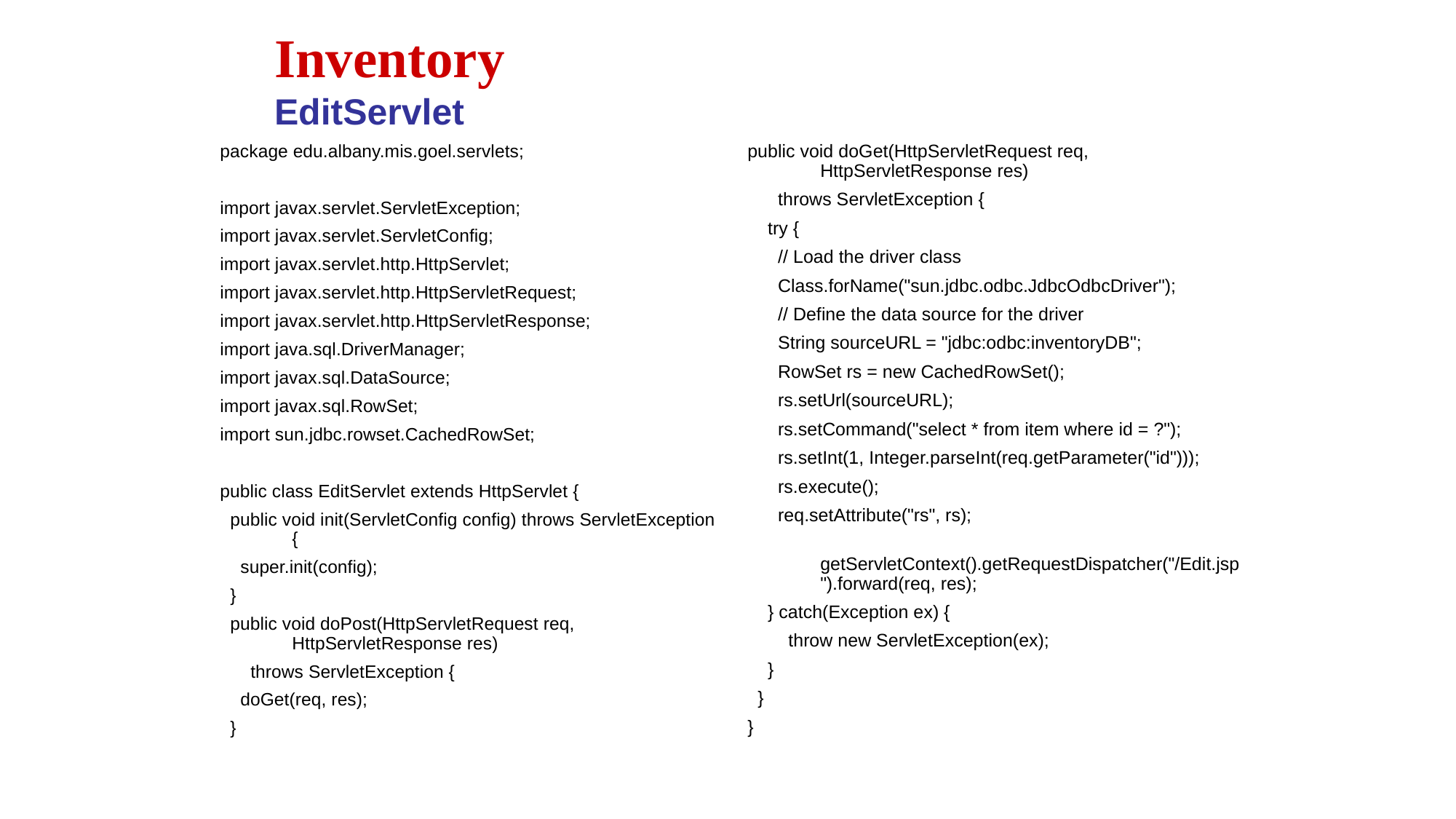

Inventory
EditServlet
package edu.albany.mis.goel.servlets;

import javax.servlet.ServletException;
import javax.servlet.ServletConfig;
import javax.servlet.http.HttpServlet;
import javax.servlet.http.HttpServletRequest;
import javax.servlet.http.HttpServletResponse;
import java.sql.DriverManager;
import javax.sql.DataSource;
import javax.sql.RowSet;
import sun.jdbc.rowset.CachedRowSet;

public class EditServlet extends HttpServlet {
  public void init(ServletConfig config) throws ServletException {
    super.init(config);
  }
  public void doPost(HttpServletRequest req, HttpServletResponse res)
      throws ServletException {
    doGet(req, res);
  }

public void doGet(HttpServletRequest req, HttpServletResponse res)
      throws ServletException {
    try {
      // Load the driver class
      Class.forName("sun.jdbc.odbc.JdbcOdbcDriver");
      // Define the data source for the driver
      String sourceURL = "jdbc:odbc:inventoryDB";
      RowSet rs = new CachedRowSet();
      rs.setUrl(sourceURL);
      rs.setCommand("select * from item where id = ?");
      rs.setInt(1, Integer.parseInt(req.getParameter("id")));
      rs.execute();
      req.setAttribute("rs", rs);
      getServletContext().getRequestDispatcher("/Edit.jsp").forward(req, res);
    } catch(Exception ex) {
        throw new ServletException(ex);
    }
  }
}